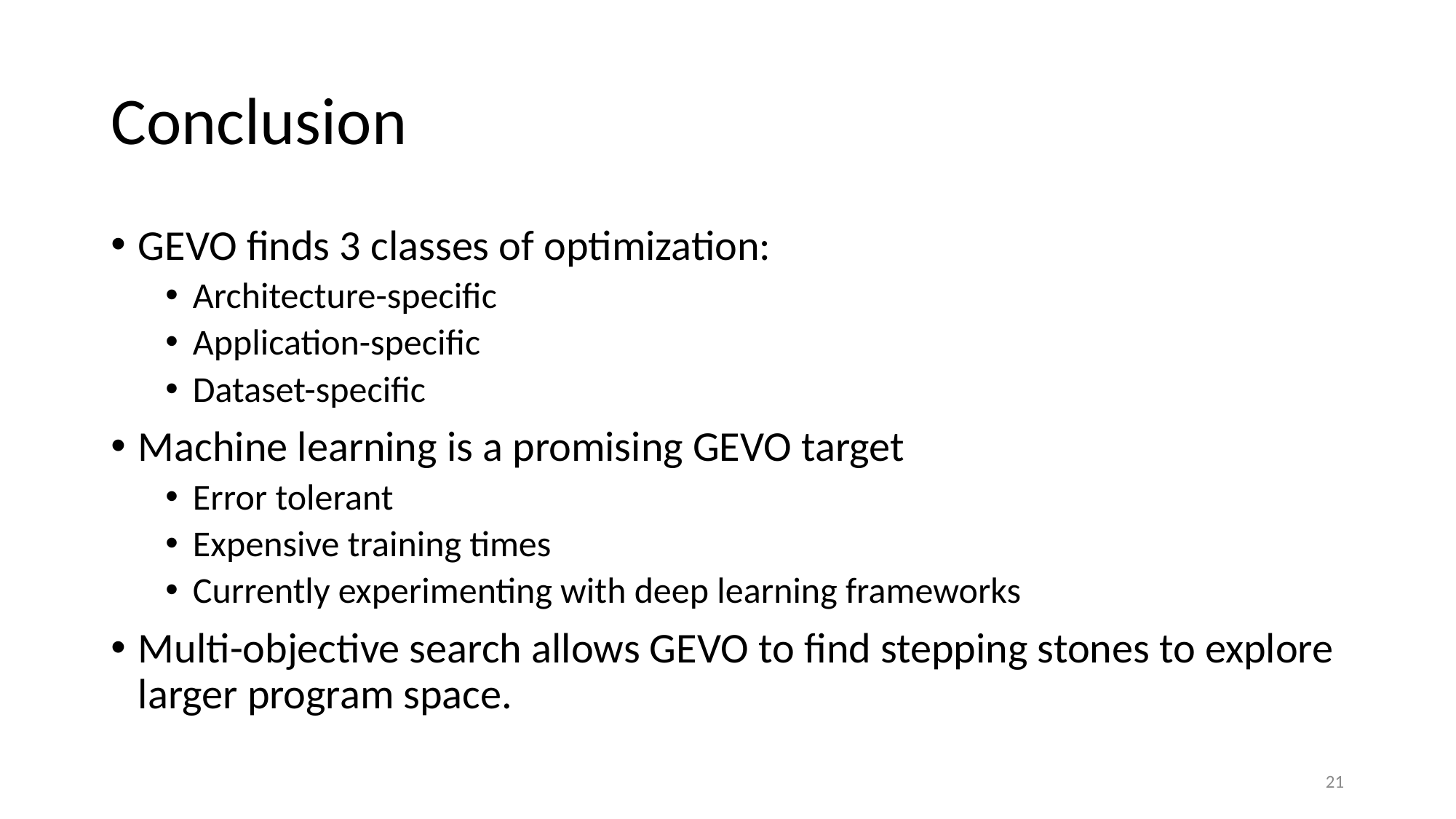

# Conclusion
GEVO finds 3 classes of optimization:
Architecture-specific
Application-specific
Dataset-specific
Machine learning is a promising GEVO target
Error tolerant
Expensive training times
Currently experimenting with deep learning frameworks
Multi-objective search allows GEVO to find stepping stones to explore larger program space.

21